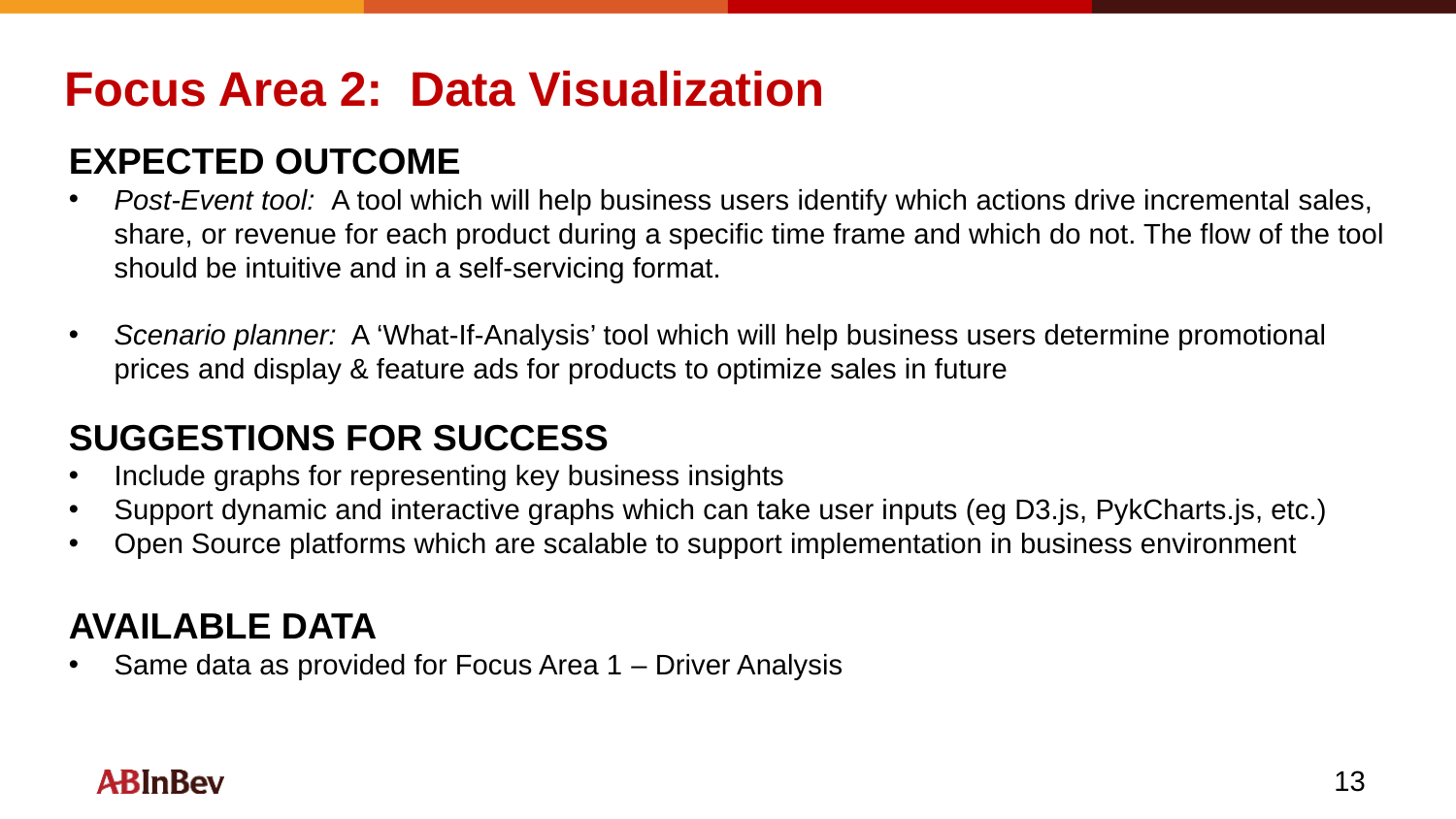

# Focus Area 2:  Data Visualization
EXPECTED OUTCOME
Post-Event tool:  A tool which will help business users identify which actions drive incremental sales, share, or revenue for each product during a specific time frame and which do not. The flow of the tool should be intuitive and in a self-servicing format.

Scenario planner:  A ‘What-If-Analysis’ tool which will help business users determine promotional prices and display & feature ads for products to optimize sales in future

SUGGESTIONS FOR SUCCESS
Include graphs for representing key business insights
Support dynamic and interactive graphs which can take user inputs (eg D3.js, PykCharts.js, etc.)
Open Source platforms which are scalable to support implementation in business environment

AVAILABLE DATA
Same data as provided for Focus Area 1 – Driver Analysis
13